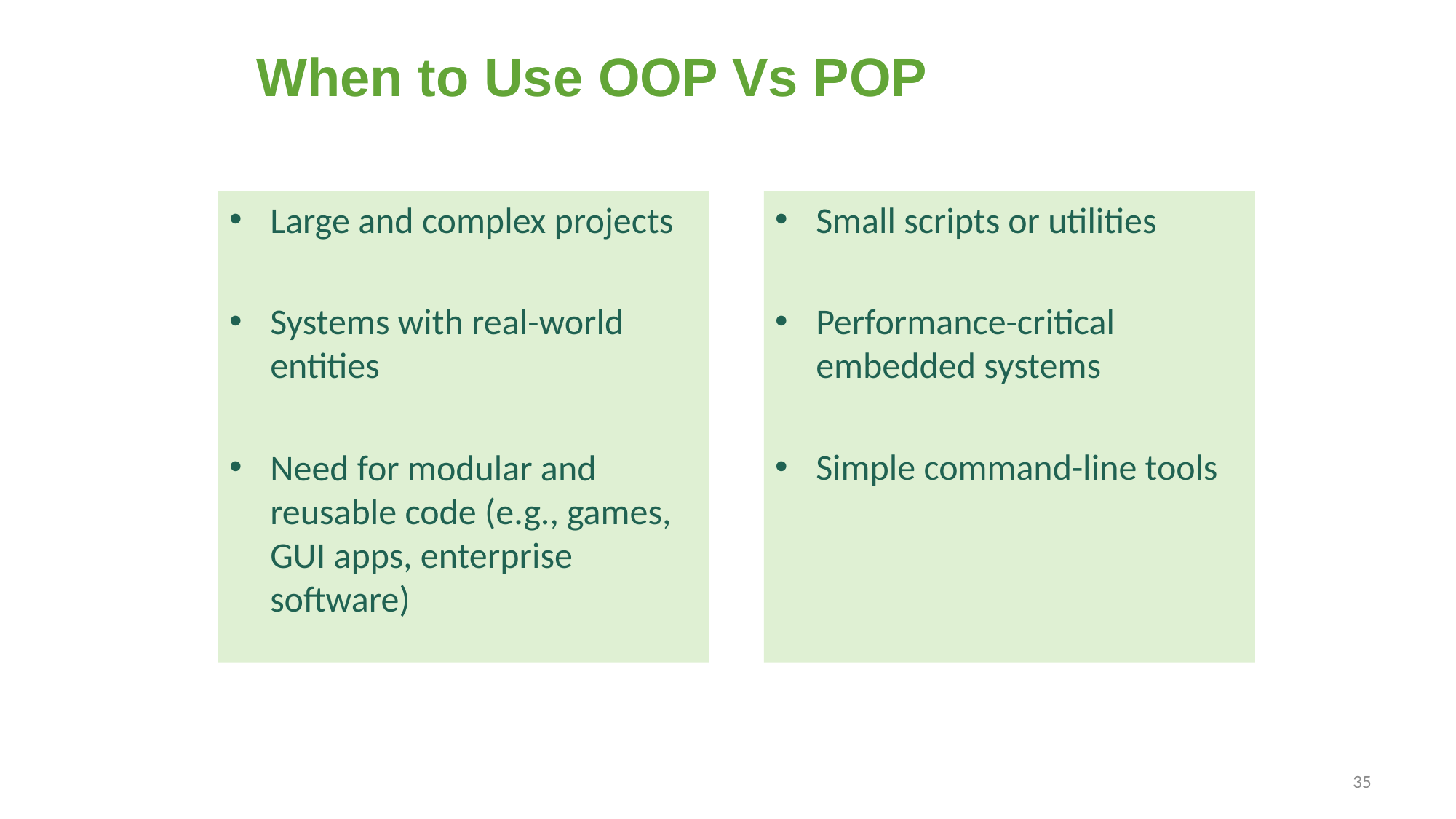

When to Use OOP Vs POP
Large and complex projects

Systems with real-world entities

Need for modular and reusable code (e.g., games, GUI apps, enterprise software)

Small scripts or utilities

Performance-critical embedded systems

Simple command-line tools

35